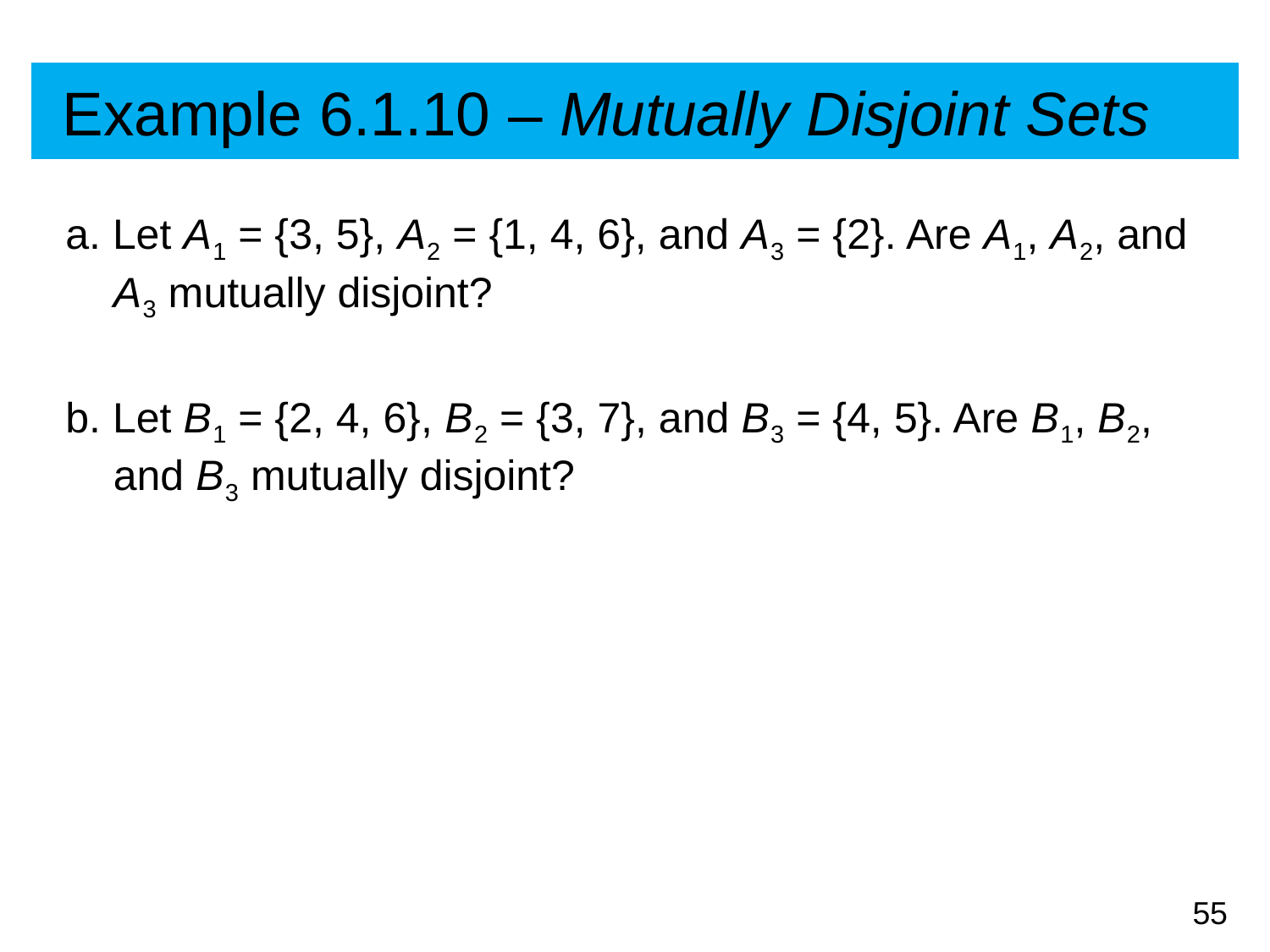

# Example 6.1.10 – Mutually Disjoint Sets
a. Let A 1 = {3, 5}, A 2 = {1, 4, 6}, and A 3 = {2}. Are A 1, A 2, and A 3 mutually disjoint?

b. Let B 1 = {2, 4, 6}, B 2 = {3, 7}, and B 3 = {4, 5}. Are B 1, B 2, and B 3 mutually disjoint?